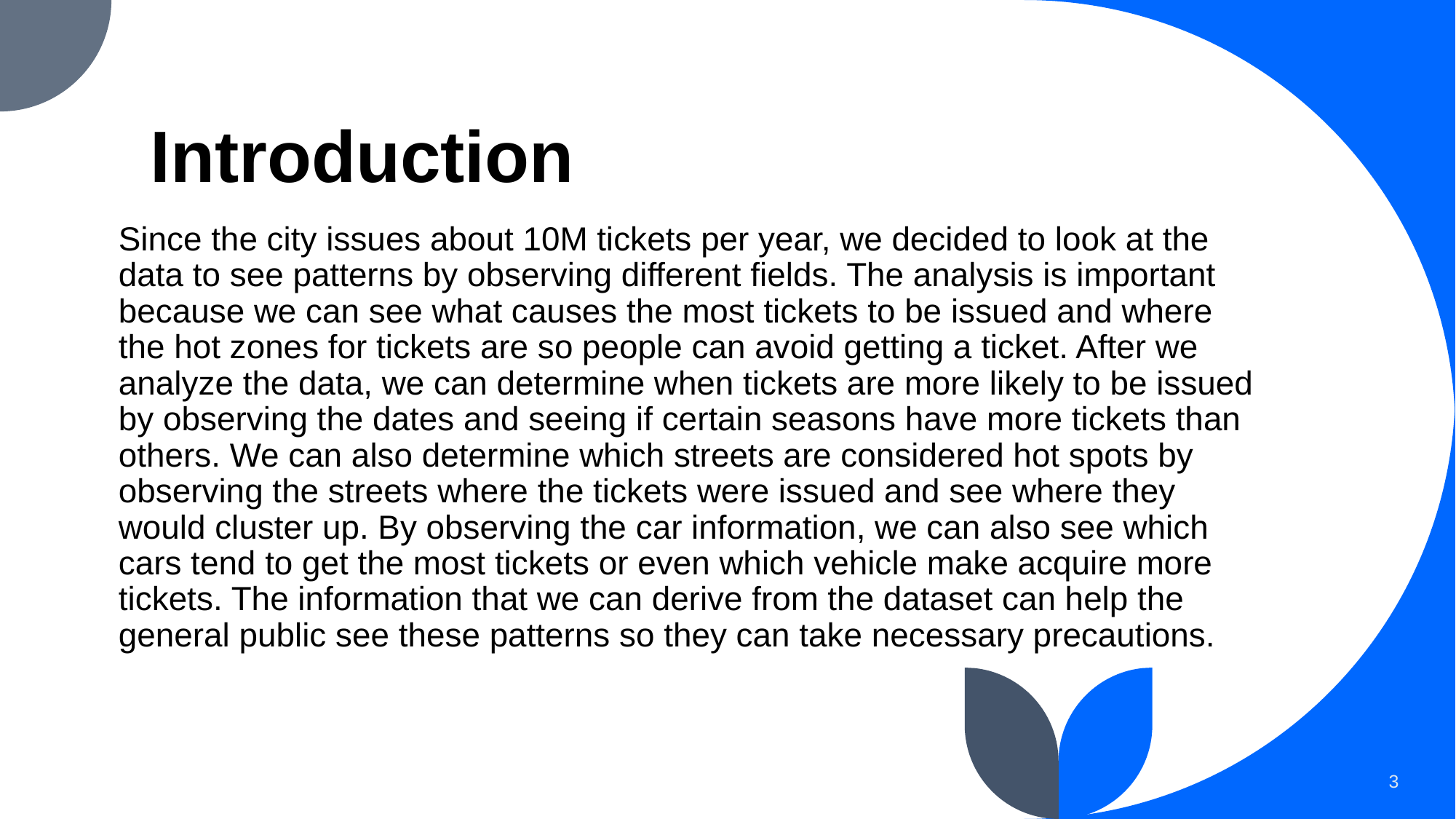

# Introduction
Since the city issues about 10M tickets per year, we decided to look at the data to see patterns by observing different fields. The analysis is important because we can see what causes the most tickets to be issued and where the hot zones for tickets are so people can avoid getting a ticket. After we analyze the data, we can determine when tickets are more likely to be issued by observing the dates and seeing if certain seasons have more tickets than others. We can also determine which streets are considered hot spots by observing the streets where the tickets were issued and see where they would cluster up. By observing the car information, we can also see which cars tend to get the most tickets or even which vehicle make acquire more tickets. The information that we can derive from the dataset can help the general public see these patterns so they can take necessary precautions.

3